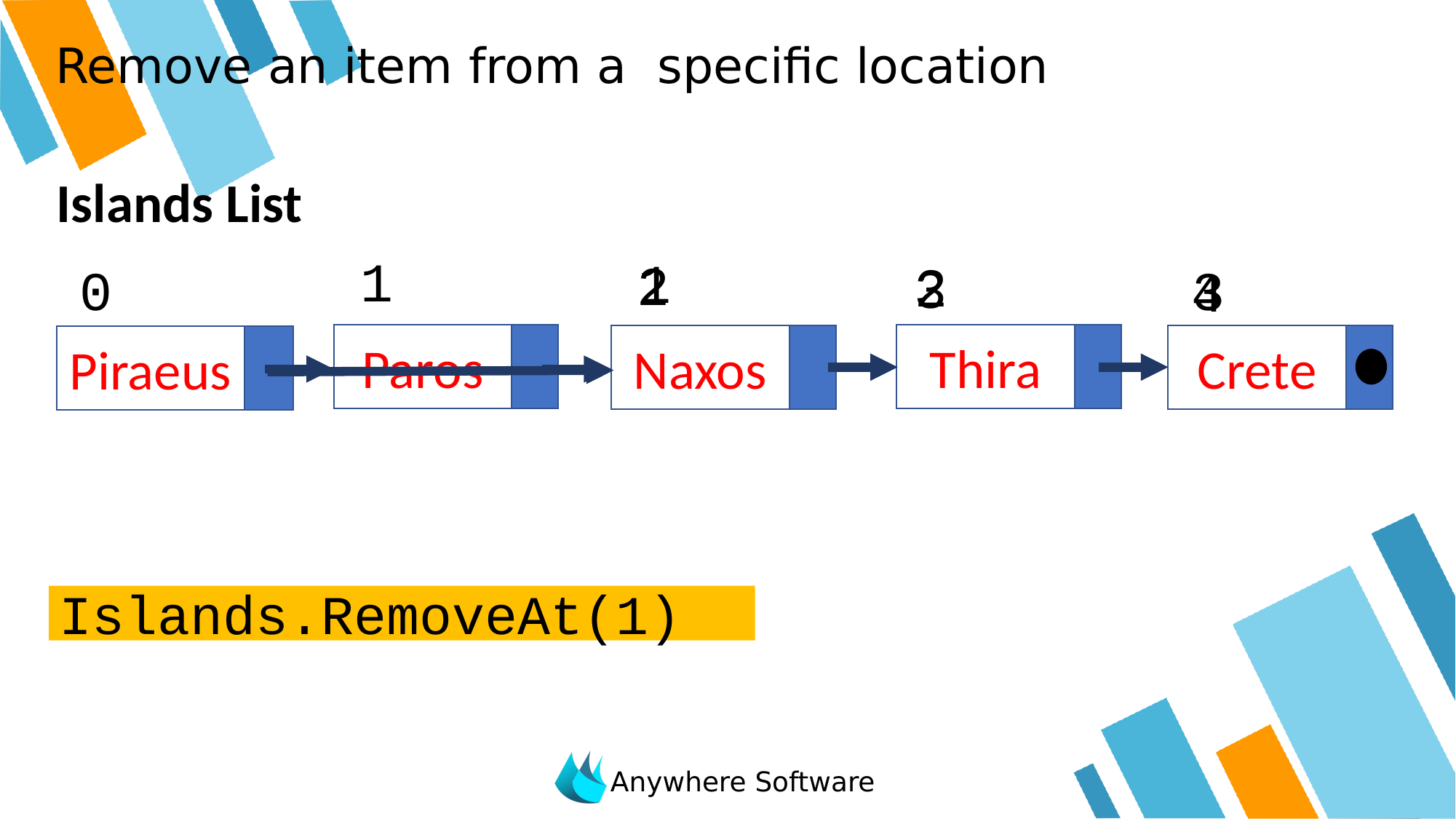

# Remove an item from a  specific location
Islands List
1
1
2
2
3
3
0
4
Paros

Thira

Naxos

Crete

Piraeus

Islands.RemoveAt(1)